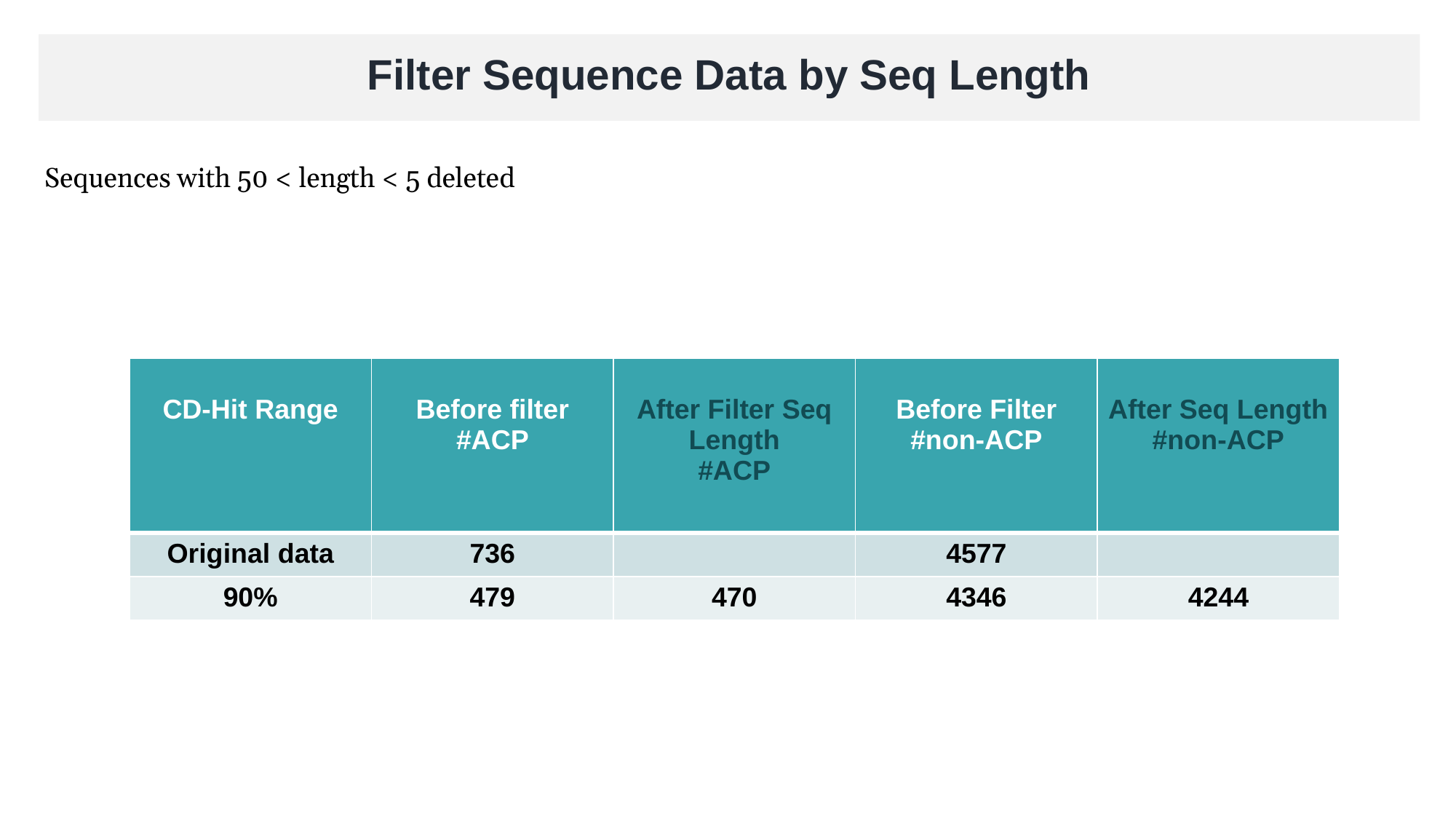

Filter Sequence Data by Seq Length
 Sequences with 50 < length < 5 deleted
| CD-Hit Range | Before filter #ACP | After Filter Seq Length #ACP | Before Filter #non-ACP | After Seq Length #non-ACP |
| --- | --- | --- | --- | --- |
| Original data | 736 |  | 4577 |  |
| 90% | 479 | 470 | 4346 | 4244 |